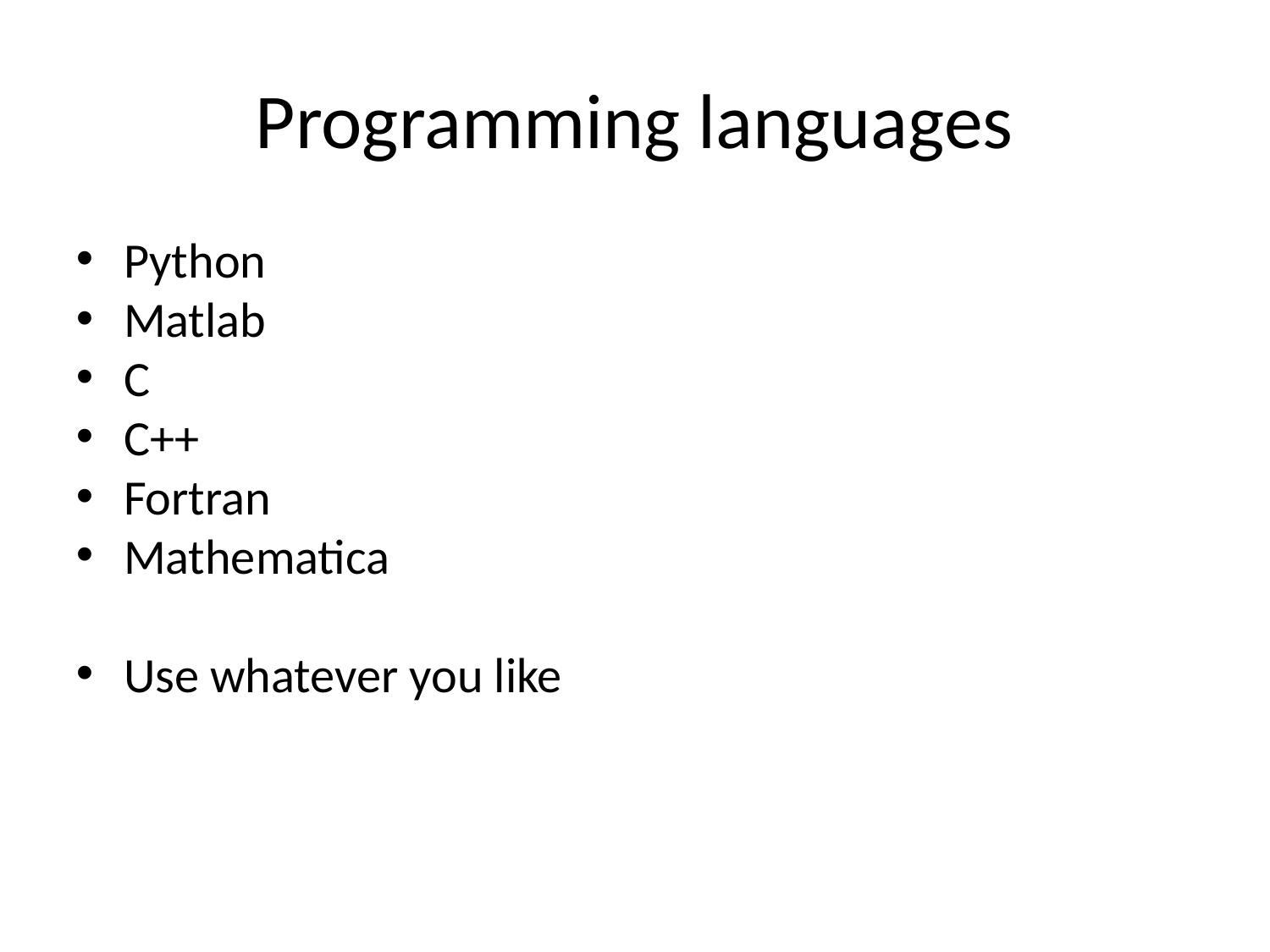

Programming languages
Python
Matlab
C
C++
Fortran
Mathematica

Use whatever you like